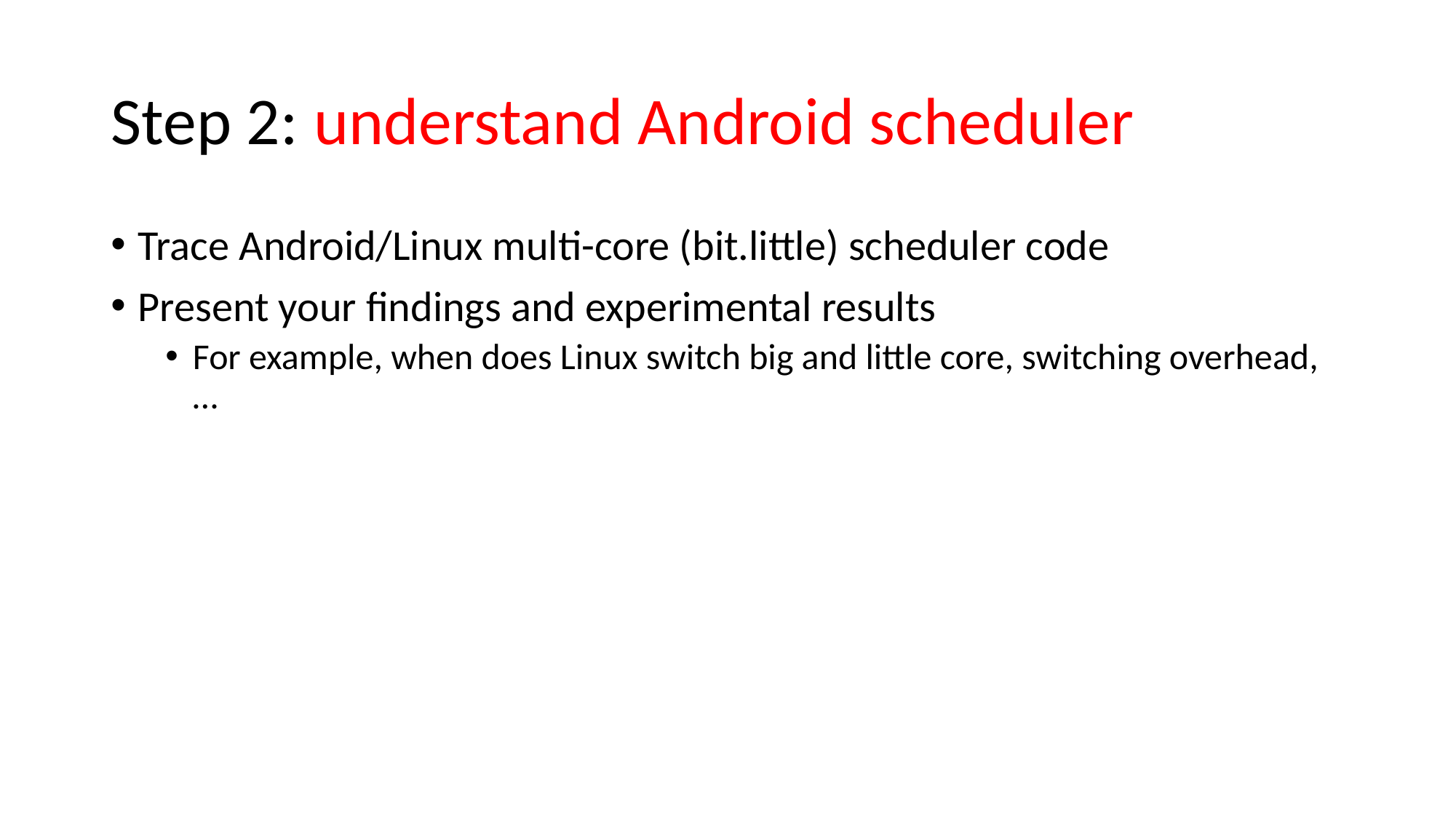

# Step 2: understand Android scheduler
Trace Android/Linux multi-core (bit.little) scheduler code
Present your findings and experimental results
For example, when does Linux switch big and little core, switching overhead, …